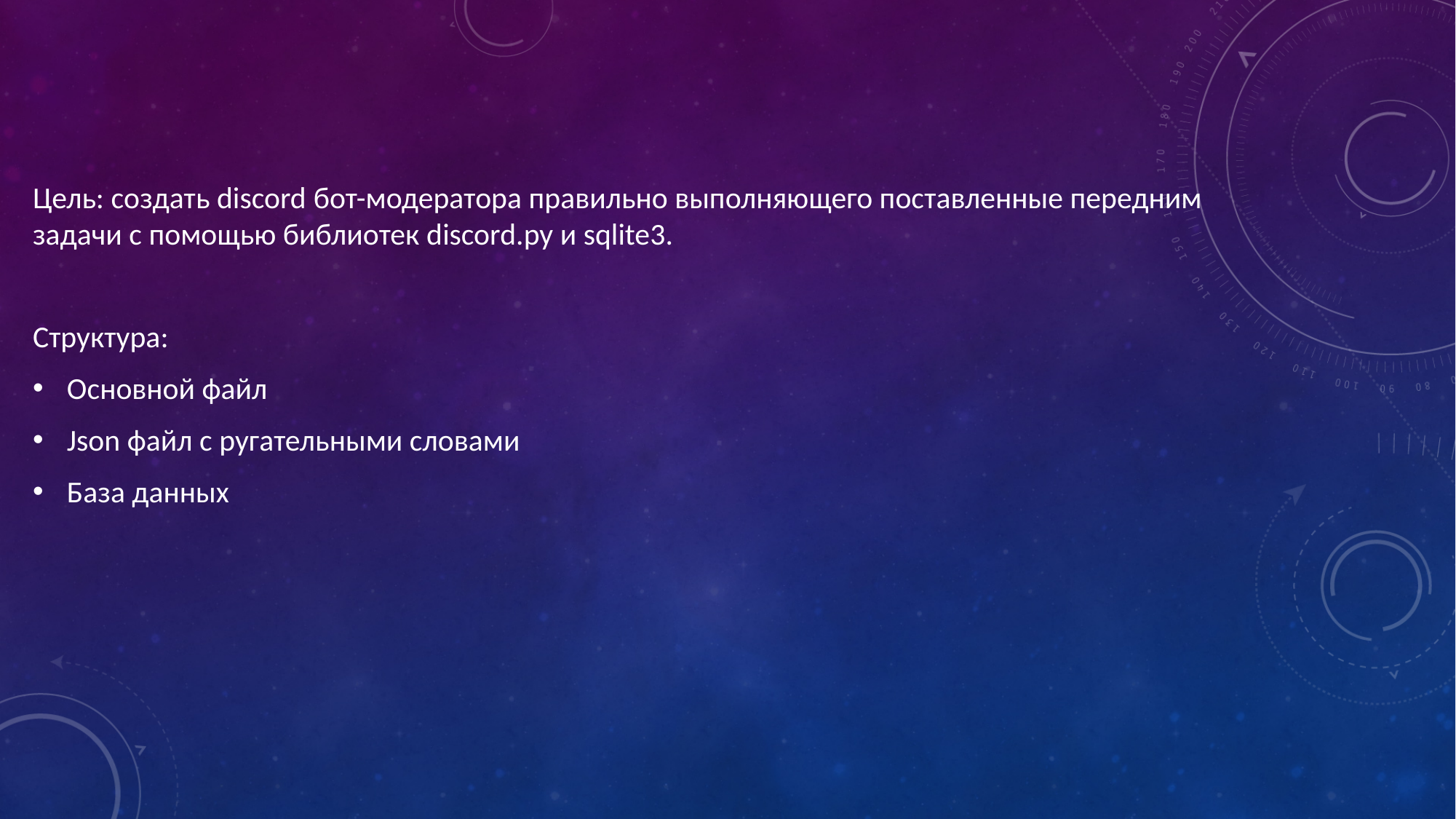

Цель: создать discord бот-модератора правильно выполняющего поставленные передним задачи с помощью библиотек discord.py и sqlite3.

Структура:
Основной файл
Json файл с ругательными словами
База данных